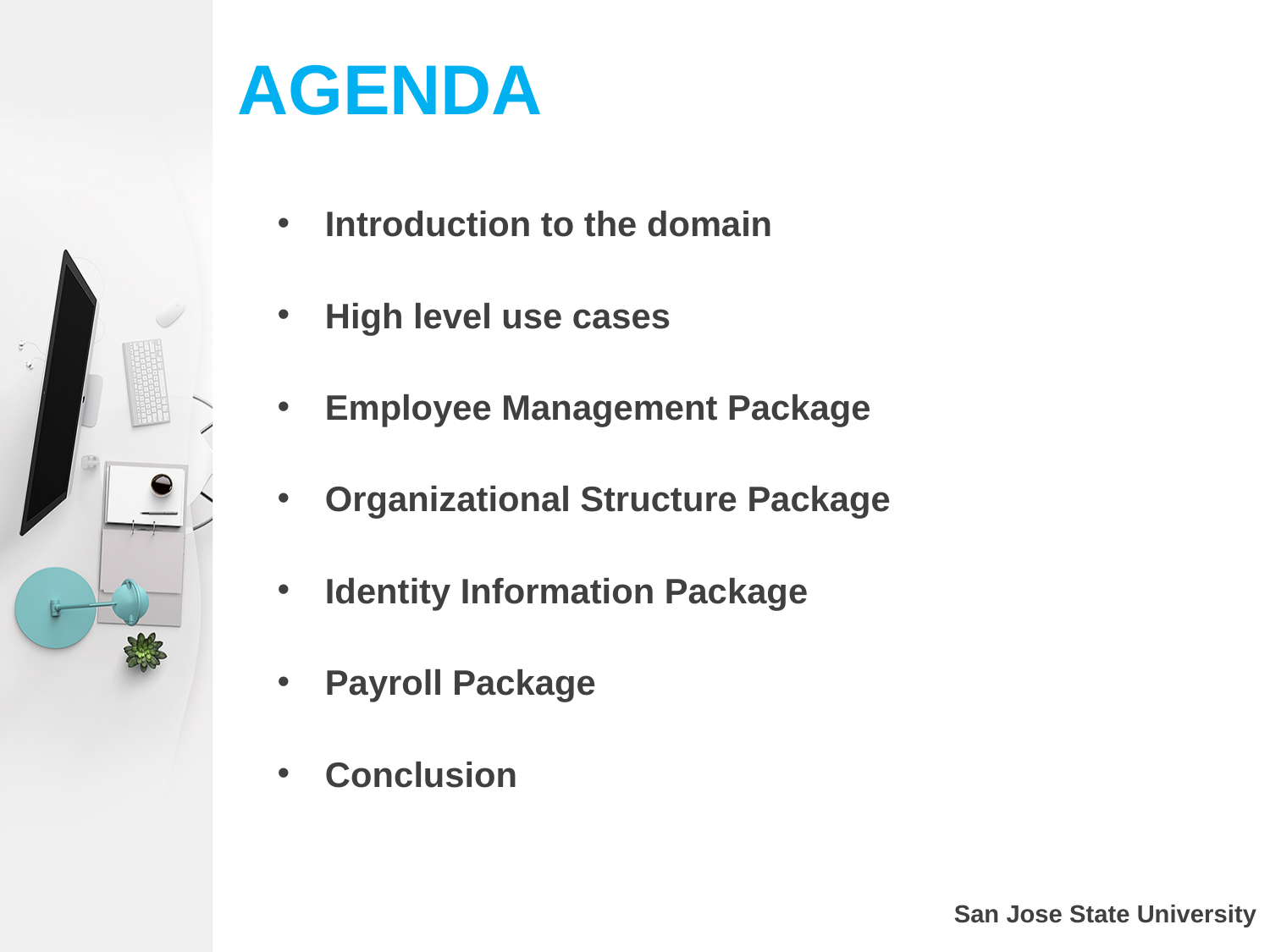

# AGENDA
Introduction to the domain
High level use cases
Employee Management Package
Organizational Structure Package
Identity Information Package
Payroll Package
Conclusion

San Jose State University